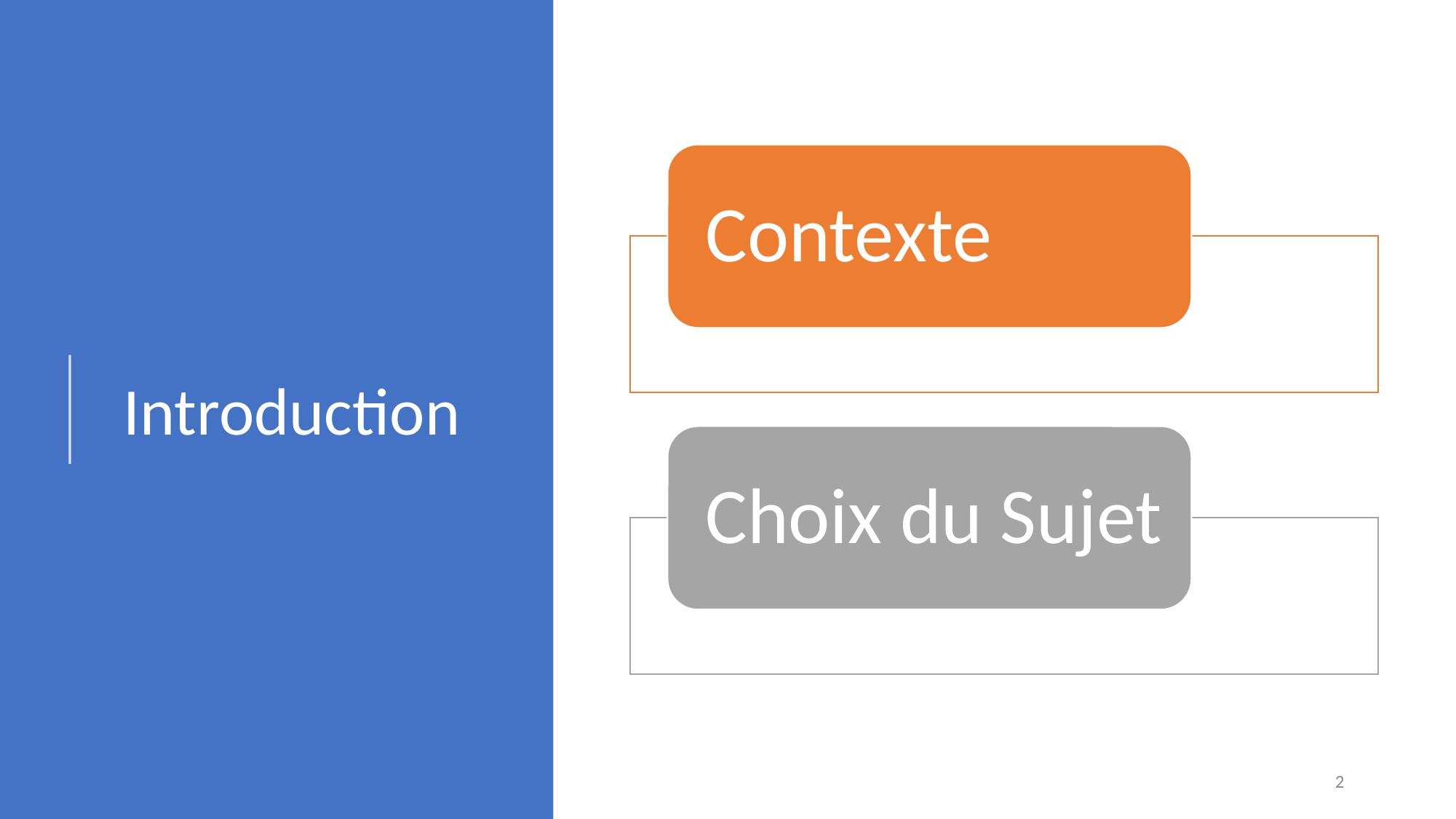

Contexte
Choix du Sujet
# Introduction
2